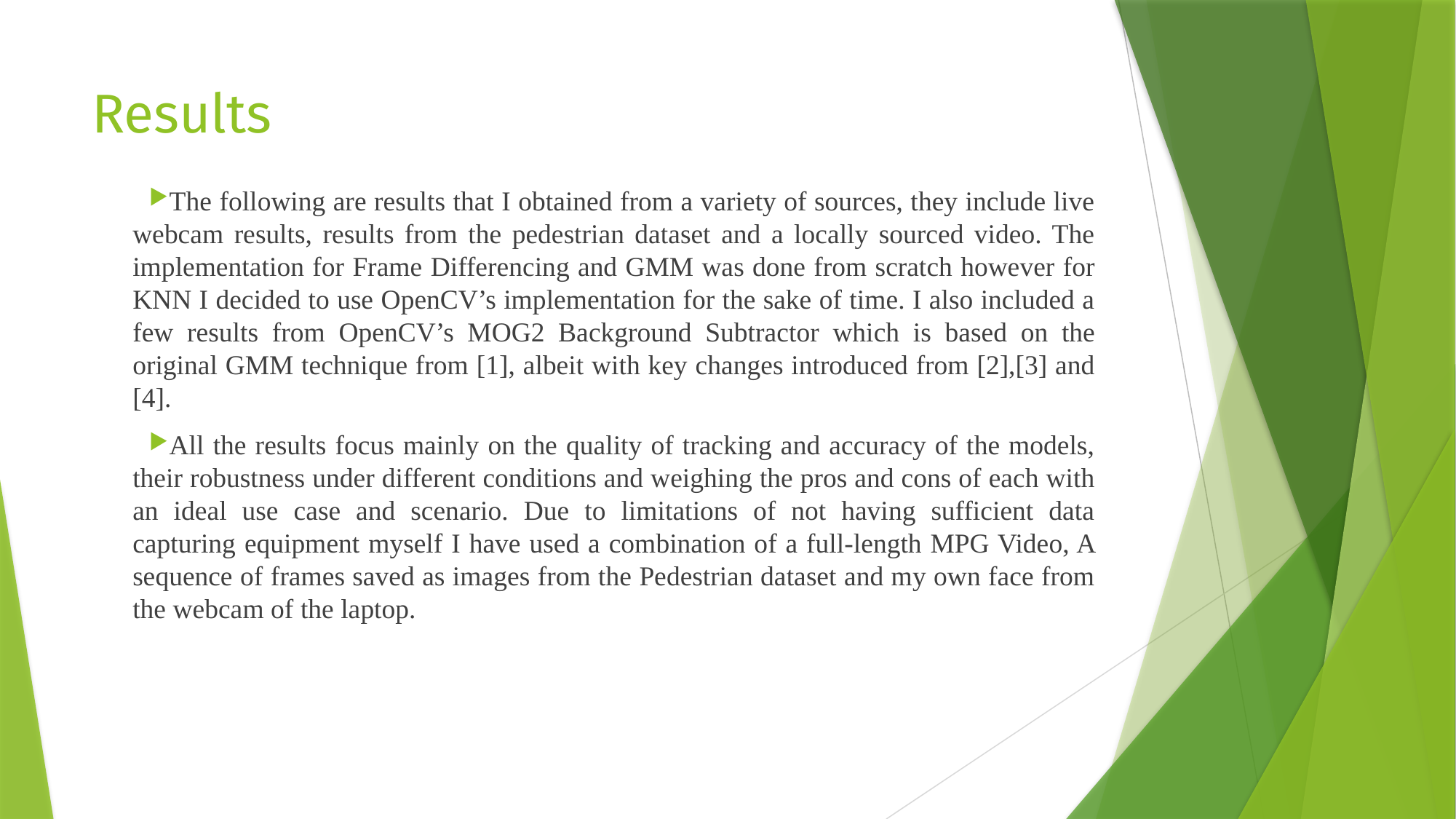

# Results
The following are results that I obtained from a variety of sources, they include live webcam results, results from the pedestrian dataset and a locally sourced video. The implementation for Frame Differencing and GMM was done from scratch however for KNN I decided to use OpenCV’s implementation for the sake of time. I also included a few results from OpenCV’s MOG2 Background Subtractor which is based on the original GMM technique from [1], albeit with key changes introduced from [2],[3] and [4].
All the results focus mainly on the quality of tracking and accuracy of the models, their robustness under different conditions and weighing the pros and cons of each with an ideal use case and scenario. Due to limitations of not having sufficient data capturing equipment myself I have used a combination of a full-length MPG Video, A sequence of frames saved as images from the Pedestrian dataset and my own face from the webcam of the laptop.